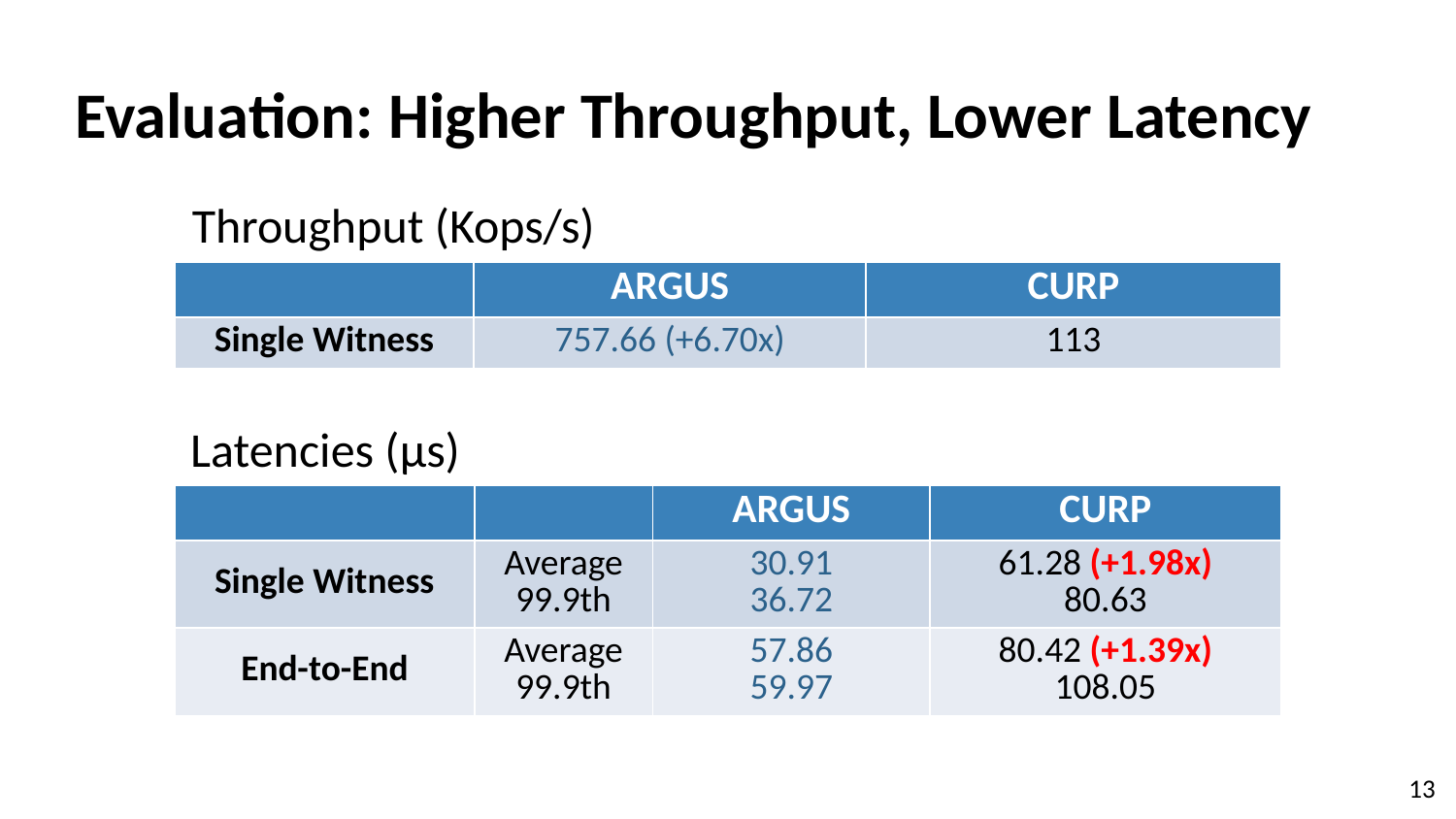

Evaluation: Higher Throughput, Lower Latency
Throughput (Kops/s)
|  | ARGUS | CURP |
| --- | --- | --- |
| Single Witness | 757.66 (+6.70x) | 113 |
Latencies (μs)
|  |  | ARGUS | CURP |
| --- | --- | --- | --- |
| Single Witness | Average 99.9th | 30.91 36.72 | 61.28 (+1.98x) 80.63 |
| End-to-End | Average 99.9th | 57.86 59.97 | 80.42 (+1.39x) 108.05 |
13